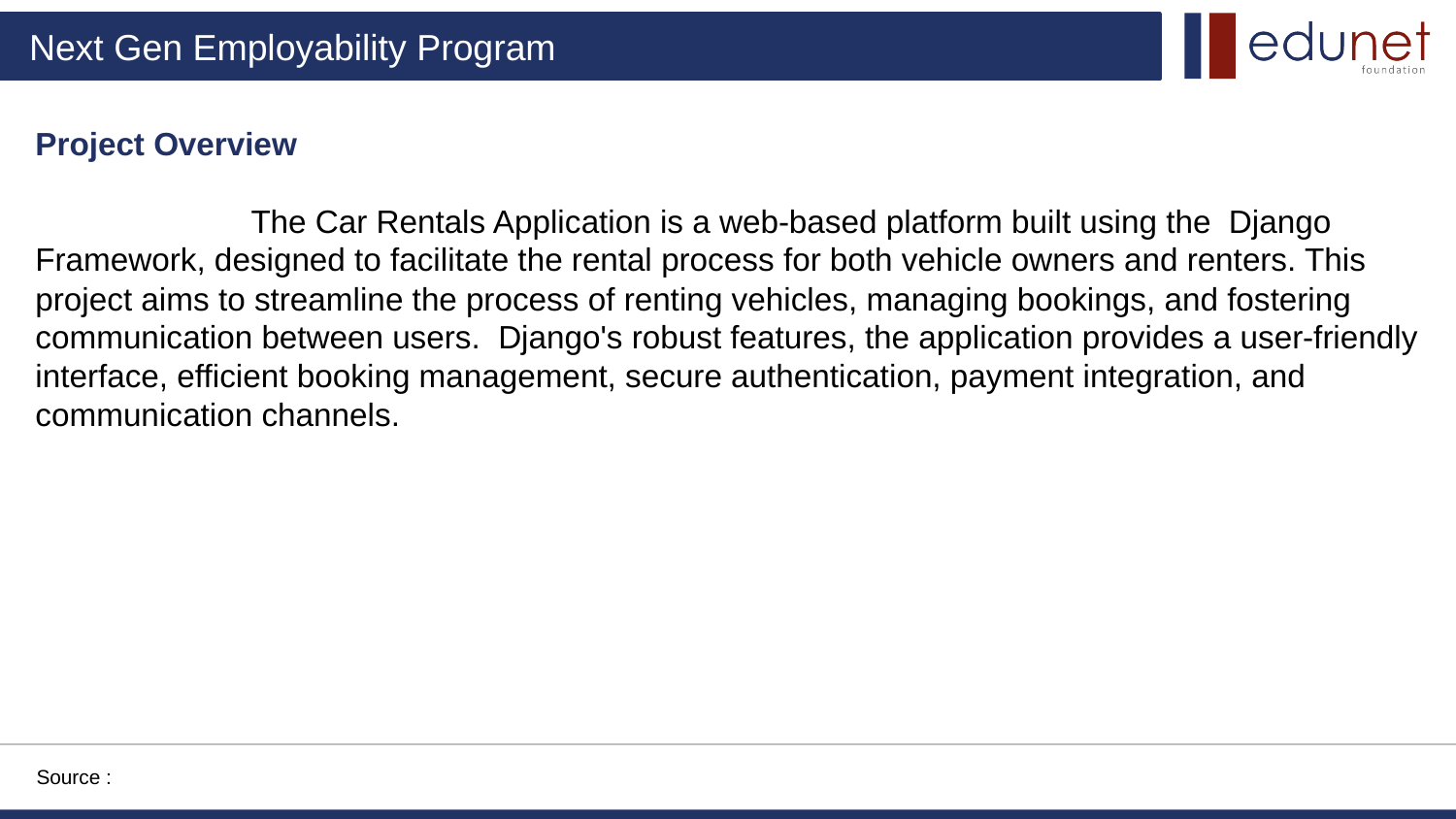

Project Overview
                        The Car Rentals Application is a web-based platform built using the  Django  Framework, designed to facilitate the rental process for both vehicle owners and renters. This project aims to streamline the process of renting vehicles, managing bookings, and fostering communication between users.  Django's robust features, the application provides a user-friendly interface, efficient booking management, secure authentication, payment integration, and communication channels.
Source :